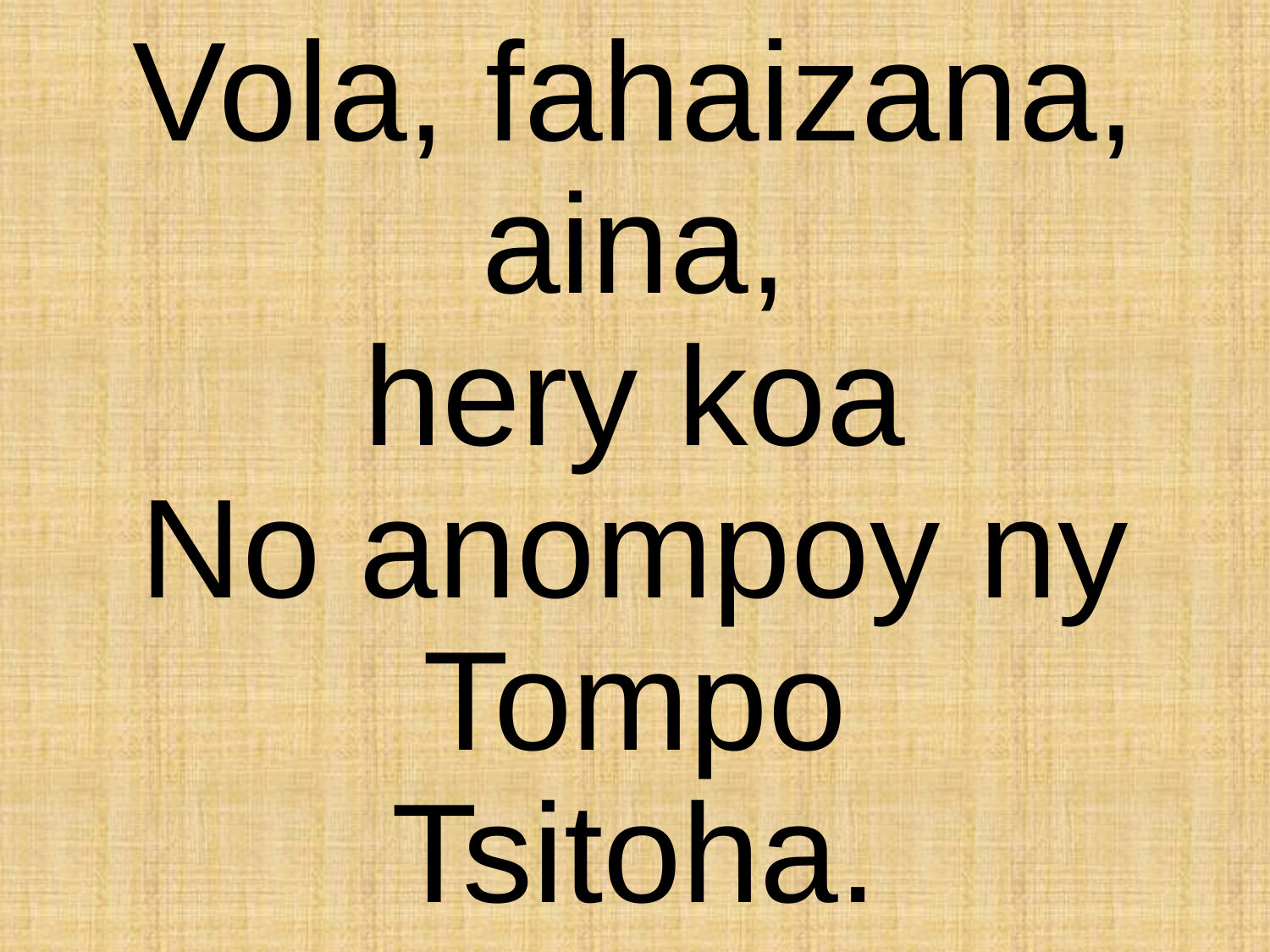

Vola, fahaizana, aina,
hery koa
No anompoy ny Tompo
Tsitoha.